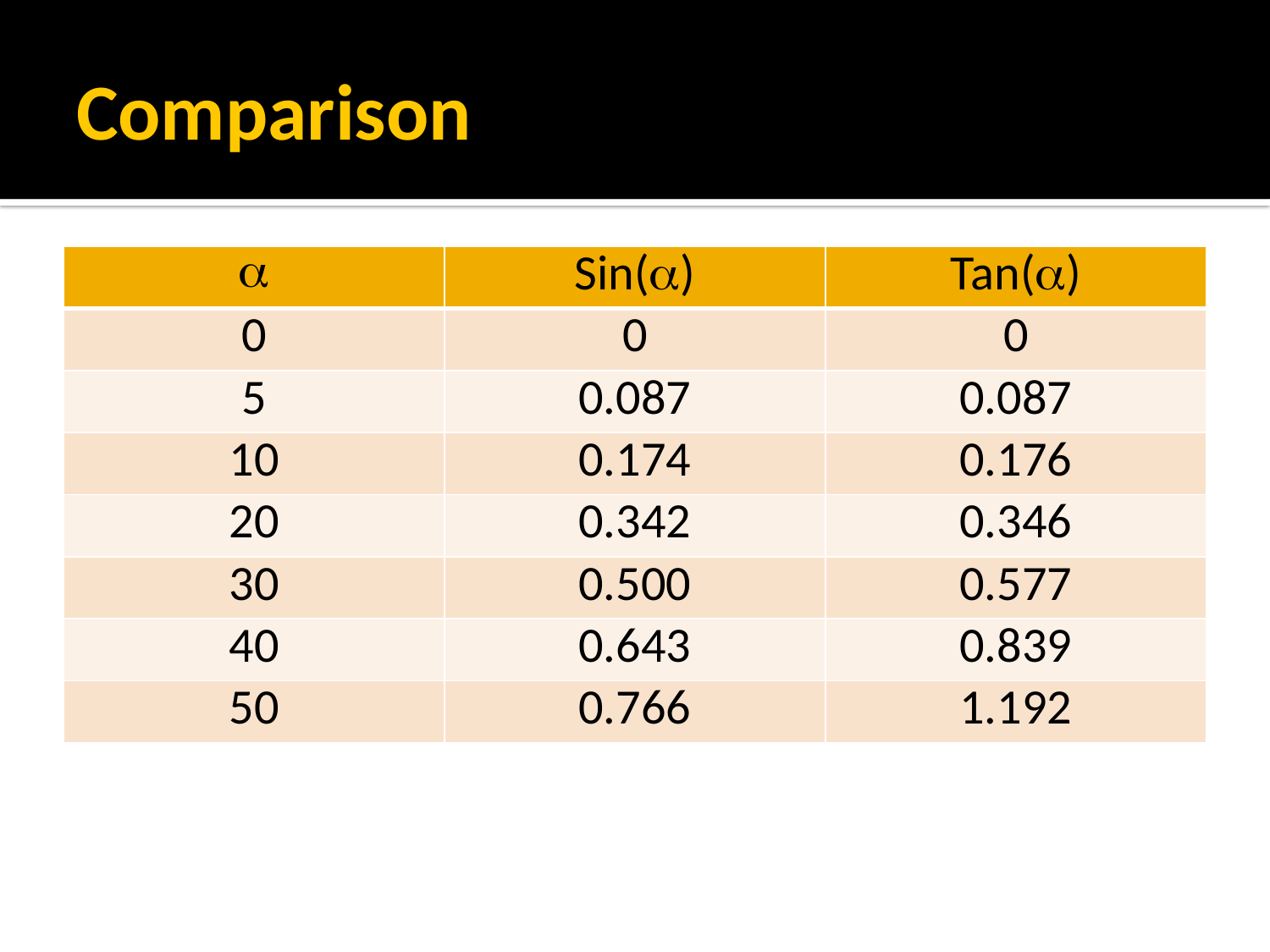

# Comparison
| α | Sin(α) | Tan(α) |
| --- | --- | --- |
| 0 | 0 | 0 |
| 5 | 0.087 | 0.087 |
| 10 | 0.174 | 0.176 |
| 20 | 0.342 | 0.346 |
| 30 | 0.500 | 0.577 |
| 40 | 0.643 | 0.839 |
| 50 | 0.766 | 1.192 |